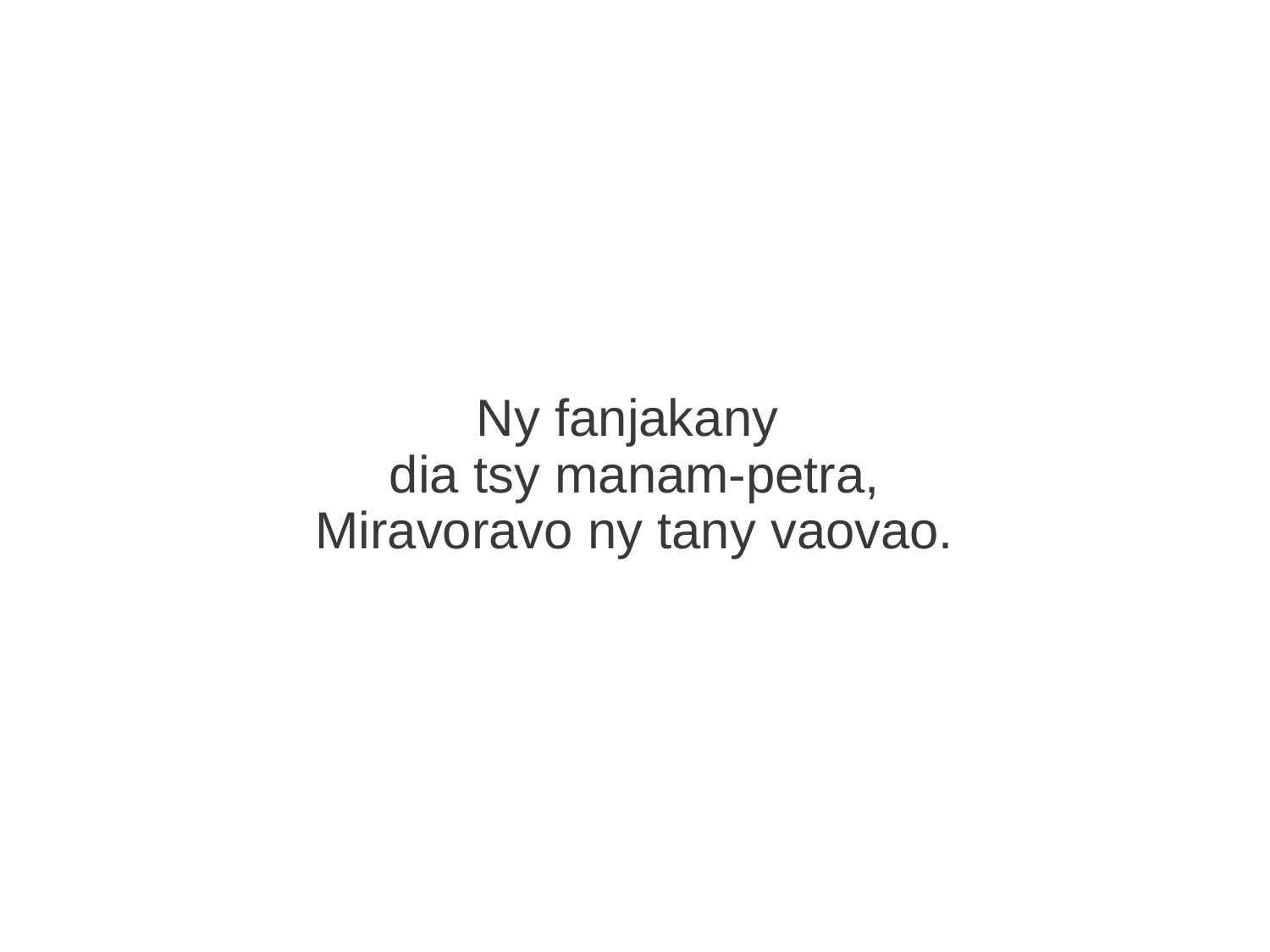

Ny fanjakany
dia tsy manam-petra,
Miravoravo ny tany vaovao.